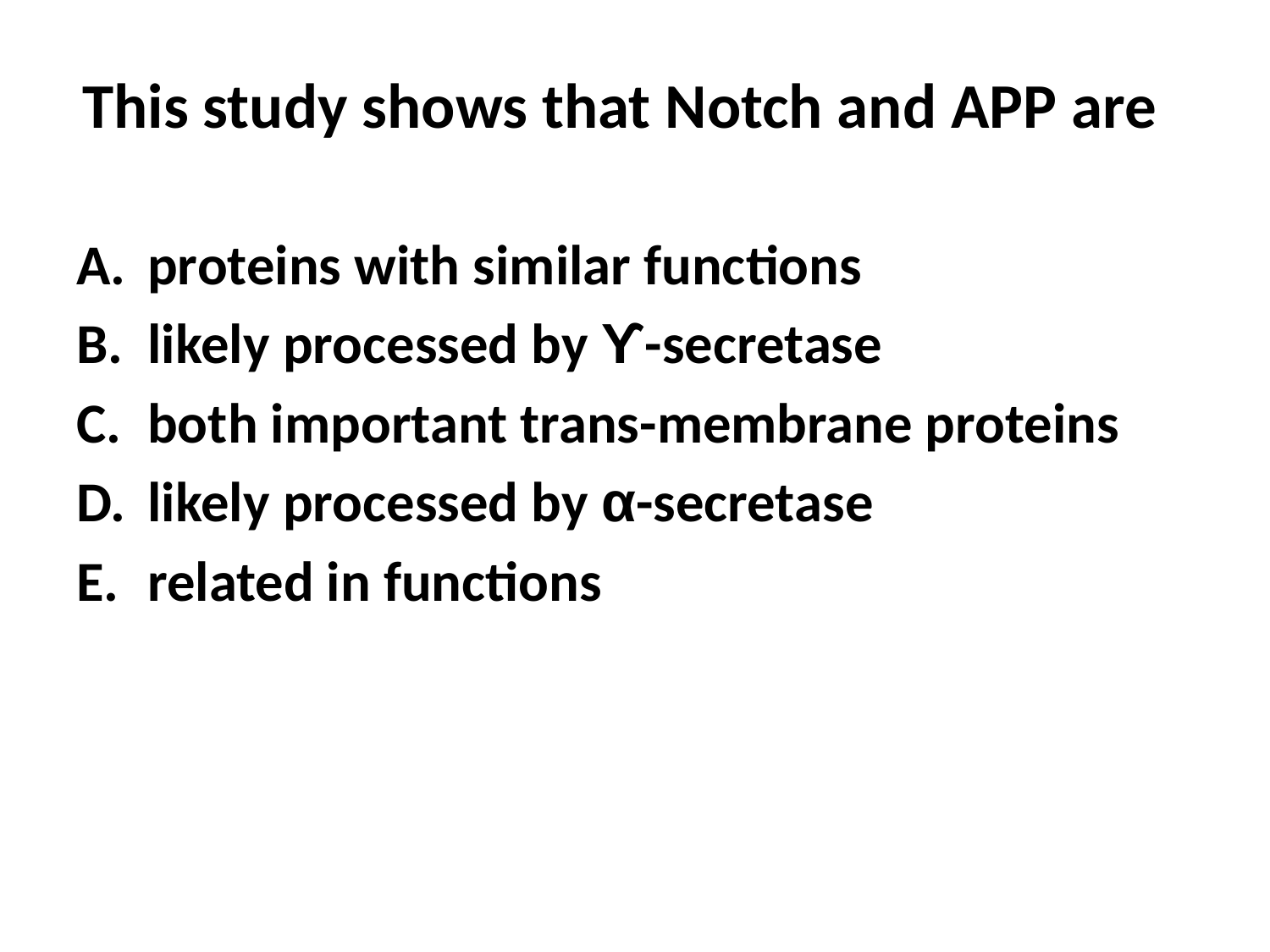

# This study shows that Notch and APP are
proteins with similar functions
likely processed by ϒ-secretase
both important trans-membrane proteins
likely processed by α-secretase
related in functions